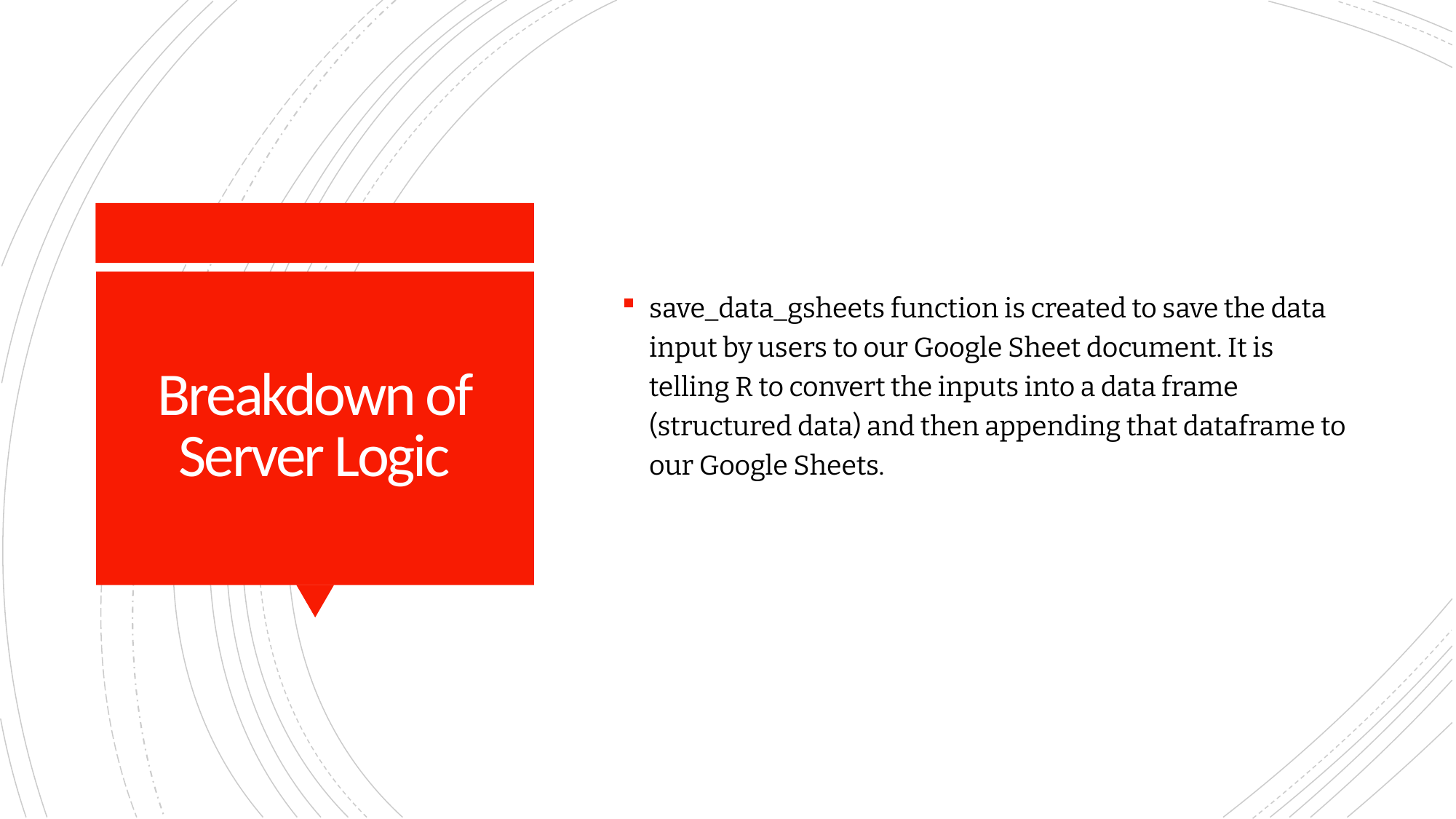

save_data_gsheets function is created to save the data input by users to our Google Sheet document. It is telling R to convert the inputs into a data frame (structured data) and then appending that dataframe to our Google Sheets.

# Breakdown of Server Logic